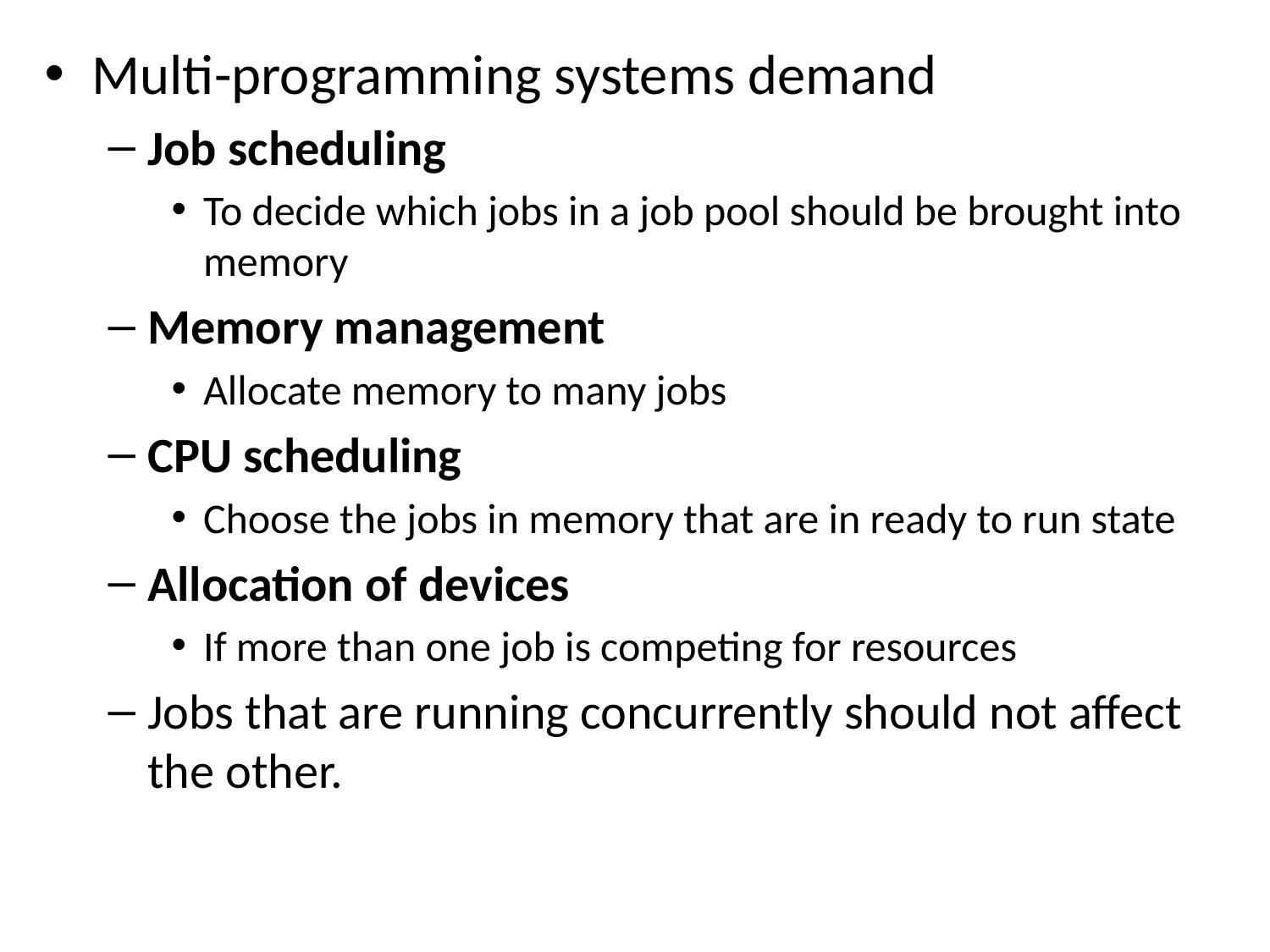

Multi-programming systems demand
Job scheduling
To decide which jobs in a job pool should be brought into memory
Memory management
Allocate memory to many jobs
CPU scheduling
Choose the jobs in memory that are in ready to run state
Allocation of devices
If more than one job is competing for resources
Jobs that are running concurrently should not affect the other.